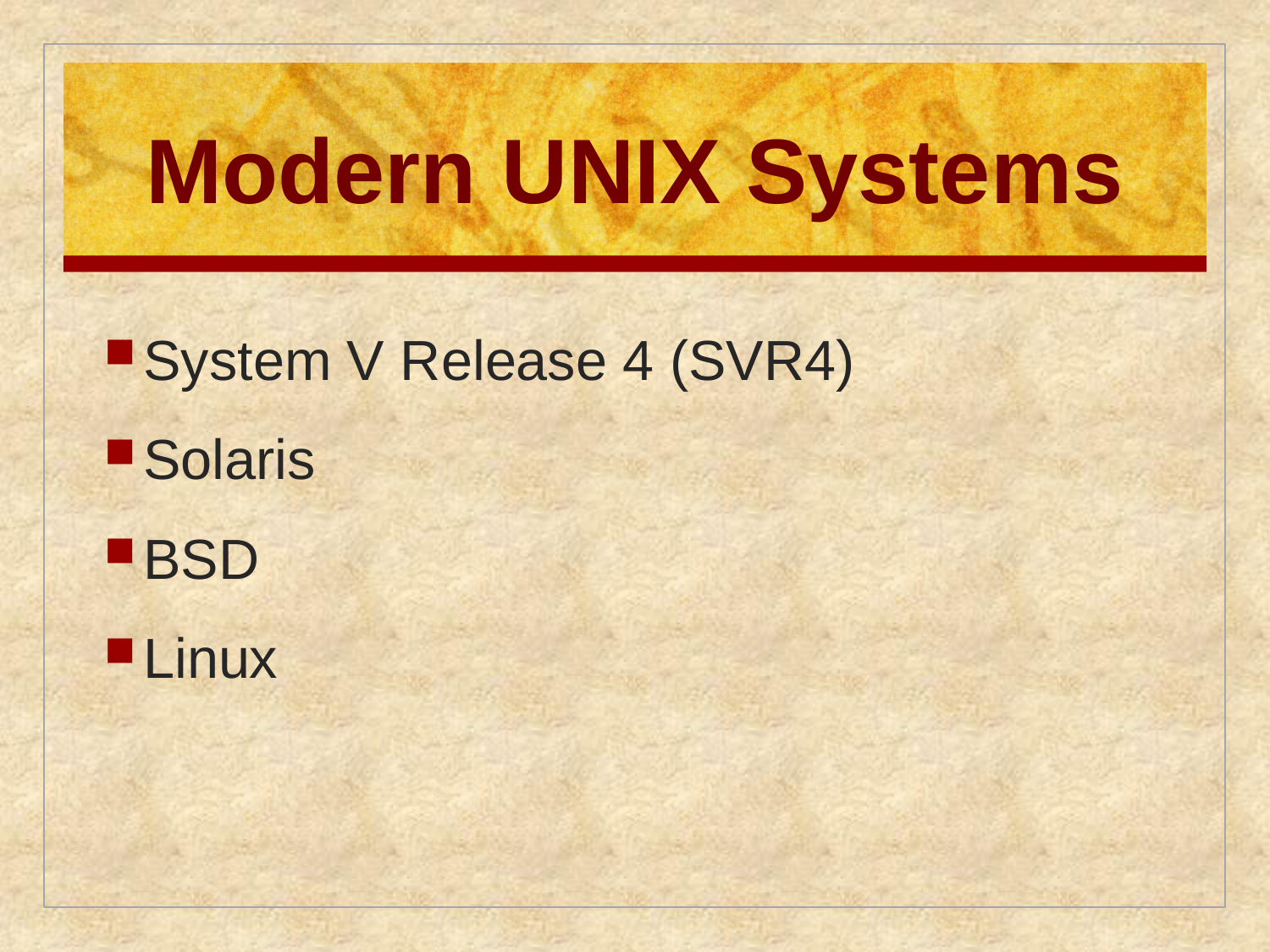

# Modern UNIX Systems
System V Release 4 (SVR4)
Solaris
BSD
Linux